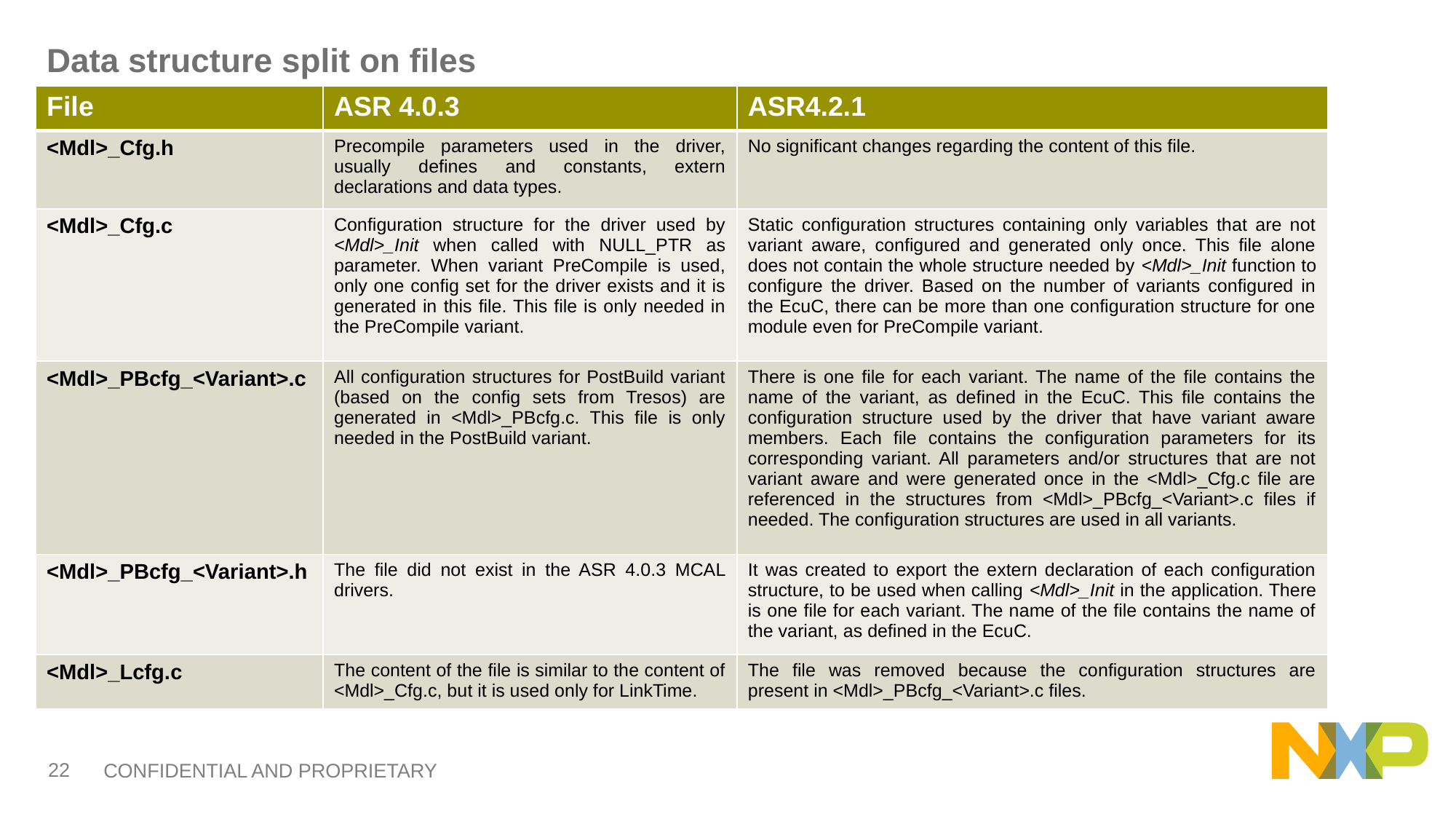

# Data structure split on files
| File | ASR 4.0.3 | ASR4.2.1 |
| --- | --- | --- |
| <Mdl>\_Cfg.h | Precompile parameters used in the driver, usually defines and constants, extern declarations and data types. | No significant changes regarding the content of this file. |
| <Mdl>\_Cfg.c | Configuration structure for the driver used by <Mdl>\_Init when called with NULL\_PTR as parameter. When variant PreCompile is used, only one config set for the driver exists and it is generated in this file. This file is only needed in the PreCompile variant. | Static configuration structures containing only variables that are not variant aware, configured and generated only once. This file alone does not contain the whole structure needed by <Mdl>\_Init function to configure the driver. Based on the number of variants configured in the EcuC, there can be more than one configuration structure for one module even for PreCompile variant. |
| <Mdl>\_PBcfg\_<Variant>.c | All configuration structures for PostBuild variant (based on the config sets from Tresos) are generated in <Mdl>\_PBcfg.c. This file is only needed in the PostBuild variant. | There is one file for each variant. The name of the file contains the name of the variant, as defined in the EcuC. This file contains the configuration structure used by the driver that have variant aware members. Each file contains the configuration parameters for its corresponding variant. All parameters and/or structures that are not variant aware and were generated once in the <Mdl>\_Cfg.c file are referenced in the structures from <Mdl>\_PBcfg\_<Variant>.c files if needed. The configuration structures are used in all variants. |
| <Mdl>\_PBcfg\_<Variant>.h | The file did not exist in the ASR 4.0.3 MCAL drivers. | It was created to export the extern declaration of each configuration structure, to be used when calling <Mdl>\_Init in the application. There is one file for each variant. The name of the file contains the name of the variant, as defined in the EcuC. |
| <Mdl>\_Lcfg.c | The content of the file is similar to the content of <Mdl>\_Cfg.c, but it is used only for LinkTime. | The file was removed because the configuration structures are present in <Mdl>\_PBcfg\_<Variant>.c files. |
.